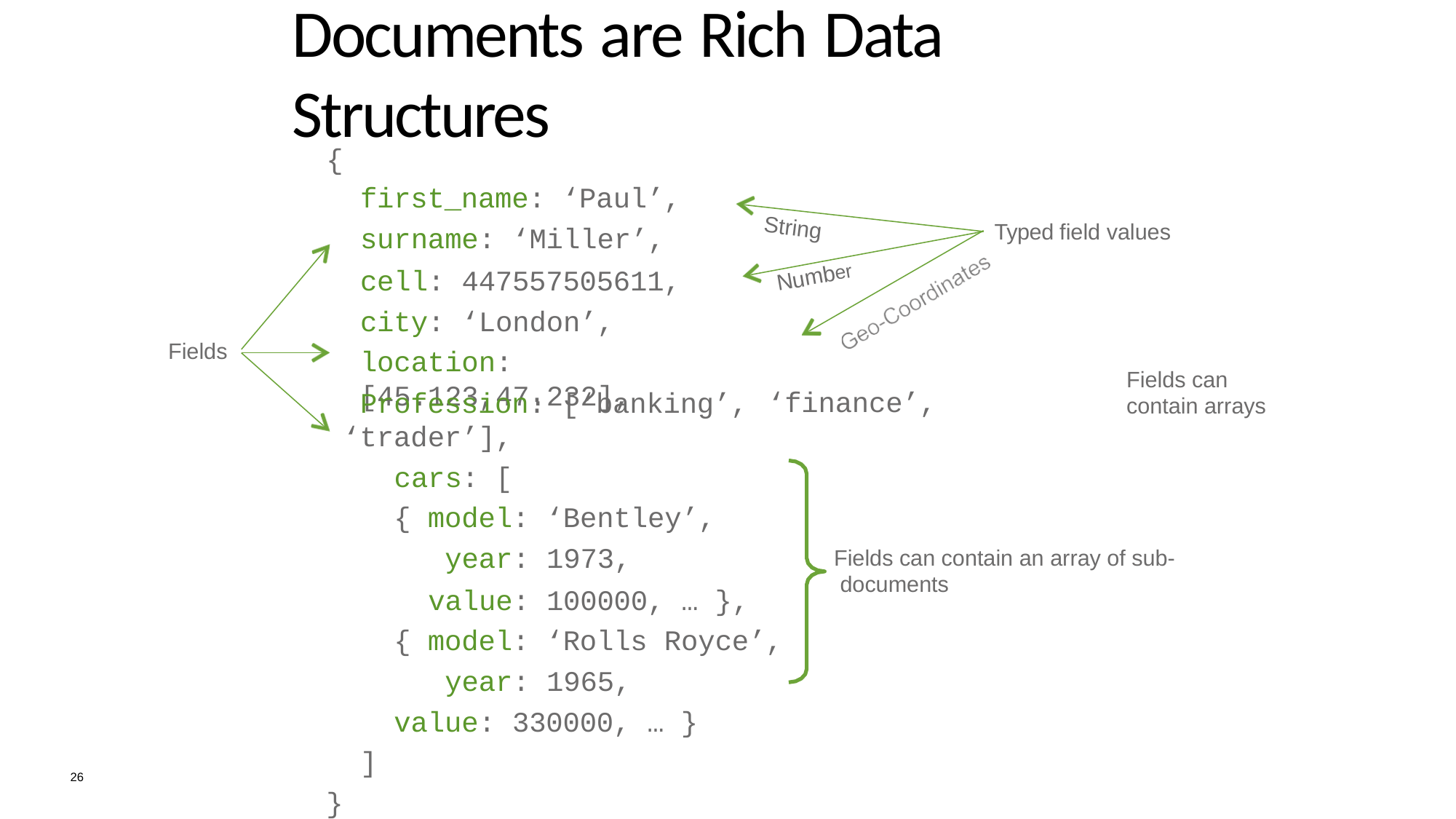

# Documents are Rich Data Structures
{
first_name: ‘Paul’,

surname: ‘Miller’,  cell: 447557505611,
city: ‘London’,
location: [45.123,47.232],
Typed field values
String

Number
Fields
Fields can  contain arrays
Profession: [‘banking’,  ‘trader’],
cars: [
‘finance’,

{ model: ‘Bentley’,  year: 1973,
Fields can contain an array of sub-  documents
value: 100000, … },
{ model: ‘Rolls Royce’,  year: 1965,
value: 330000, … }
]
26
}